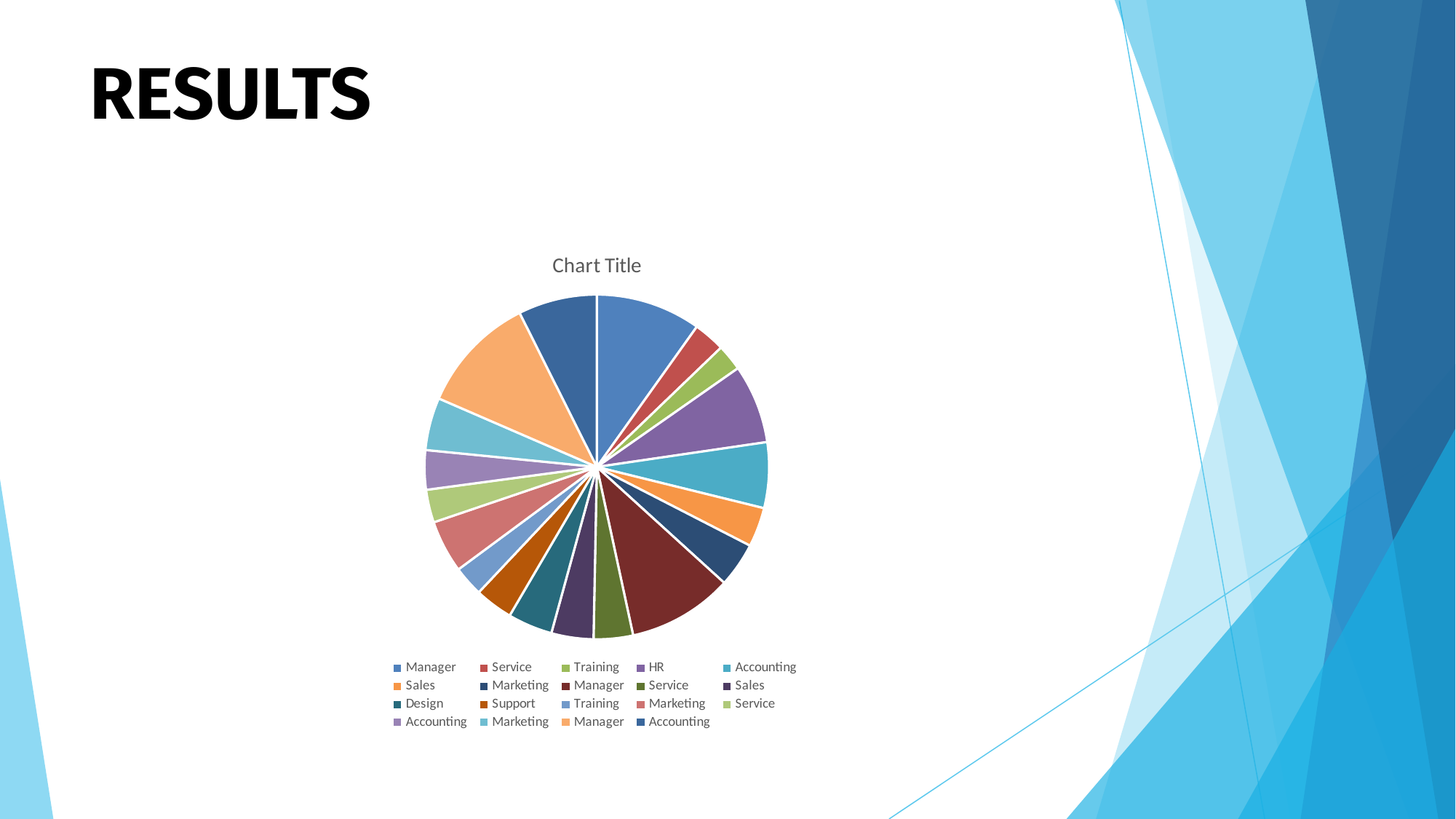

# RESULTS

### Chart:

| Category |  |
|---|---|
| Manager  | 40000.0 |
| Service  | 12000.0 |
| Training  | 10000.0 |
| HR | 30000.0 |
| Accounting  | 25000.0 |
| Sales | 15000.0 |
| Marketing  | 17000.0 |
| Manager  | 40000.0 |
| Service  | 15000.0 |
| Sales | 16000.0 |
| Design  | 17000.0 |
| Support  | 14500.0 |
| Training  | 11500.0 |
| Marketing  | 20000.0 |
| Service  | 12500.0 |
| Accounting  | 15000.0 |
| Marketing  | 20000.0 |
| Manager  | 45000.0 |
| Accounting  | 30000.0 |